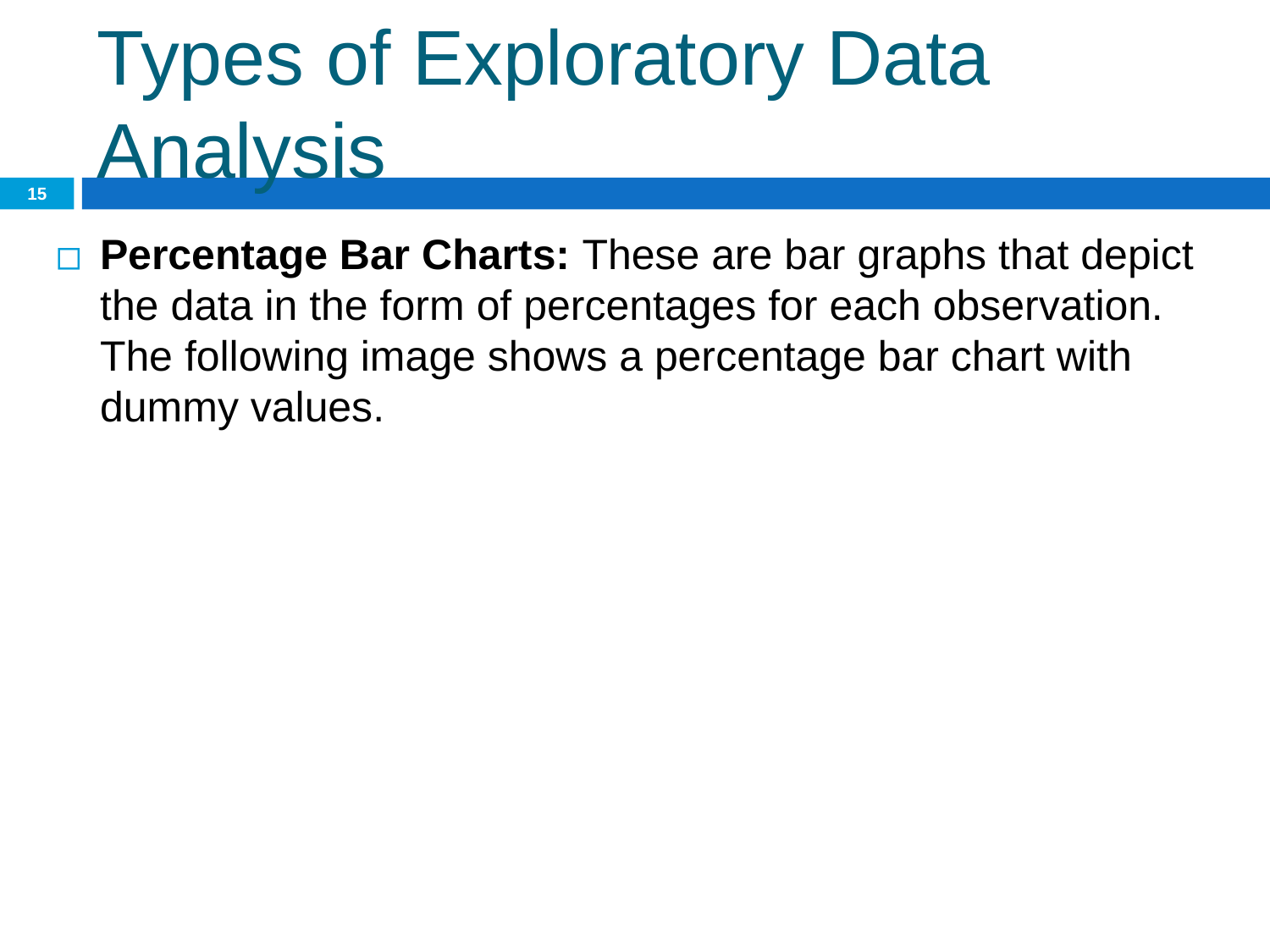

# Types of Exploratory Data Analysis
15
Percentage Bar Charts: These are bar graphs that depict the data in the form of percentages for each observation. The following image shows a percentage bar chart with dummy values.